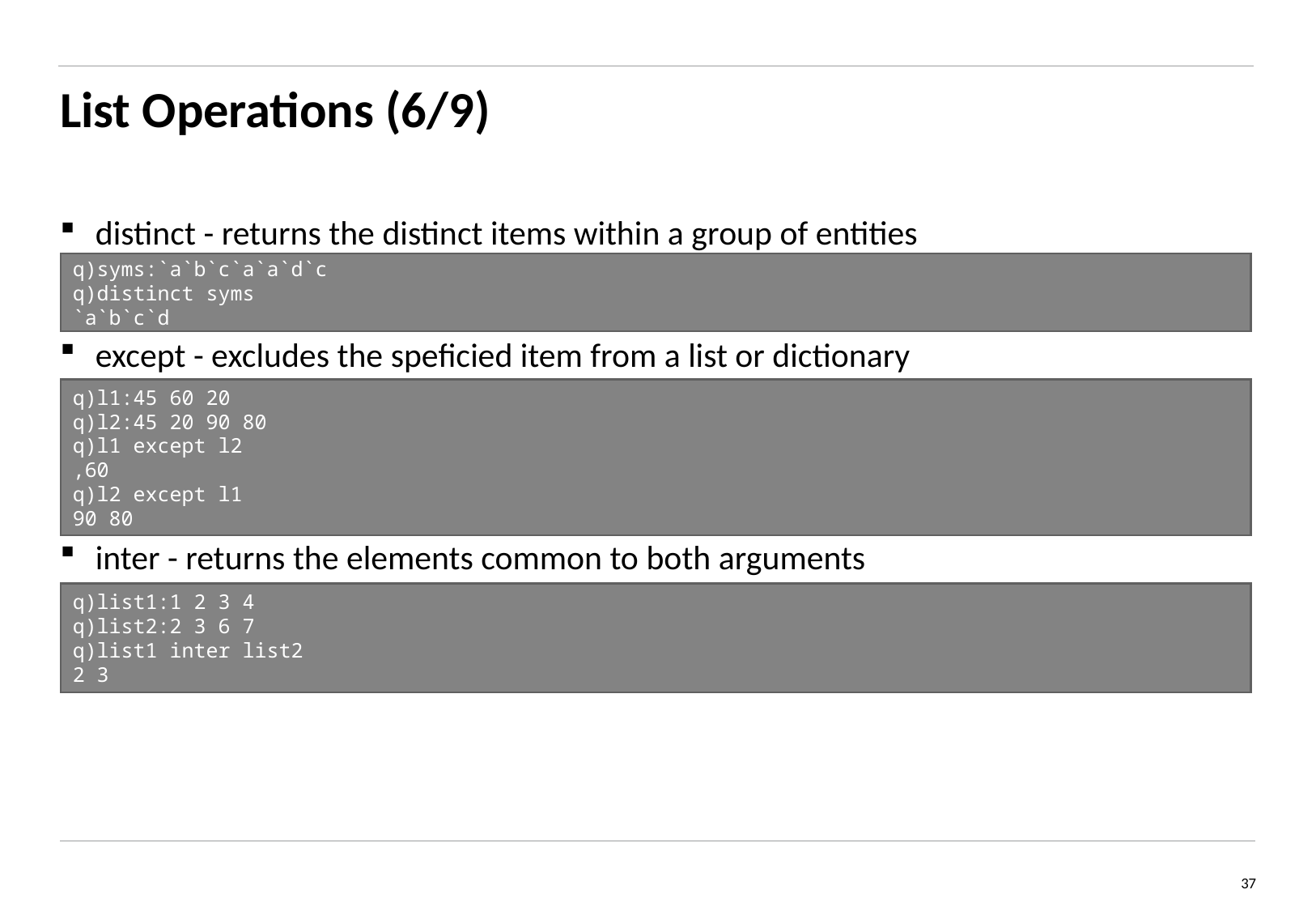

# List Operations (6/9)
distinct - returns the distinct items within a group of entities

except - excludes the speficied item from a list or dictionary

inter - returns the elements common to both arguments

q)syms:`a`b`c`a`a`d`c
q)distinct syms
`a`b`c`d
q)l1:45 60 20
q)l2:45 20 90 80
q)l1 except l2
,60
q)l2 except l1
90 80
q)list1:1 2 3 4
q)list2:2 3 6 7
q)list1 inter list2
2 3
37